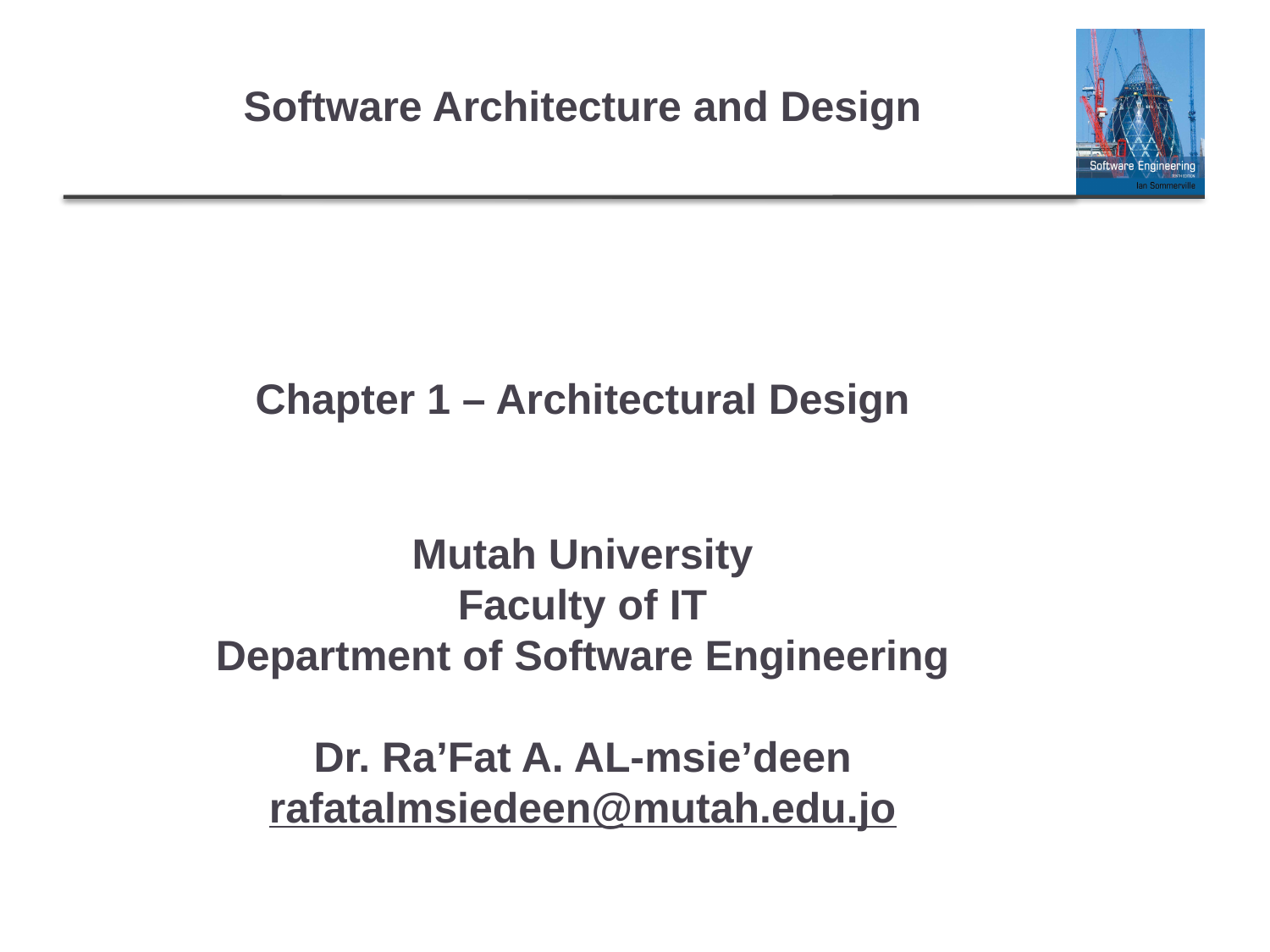

Software Architecture and Design

# Chapter 1 – Architectural Design
Mutah University
Faculty of IT
Department of Software Engineering

Dr. Ra’Fat A. AL-msie’deen
rafatalmsiedeen@mutah.edu.jo